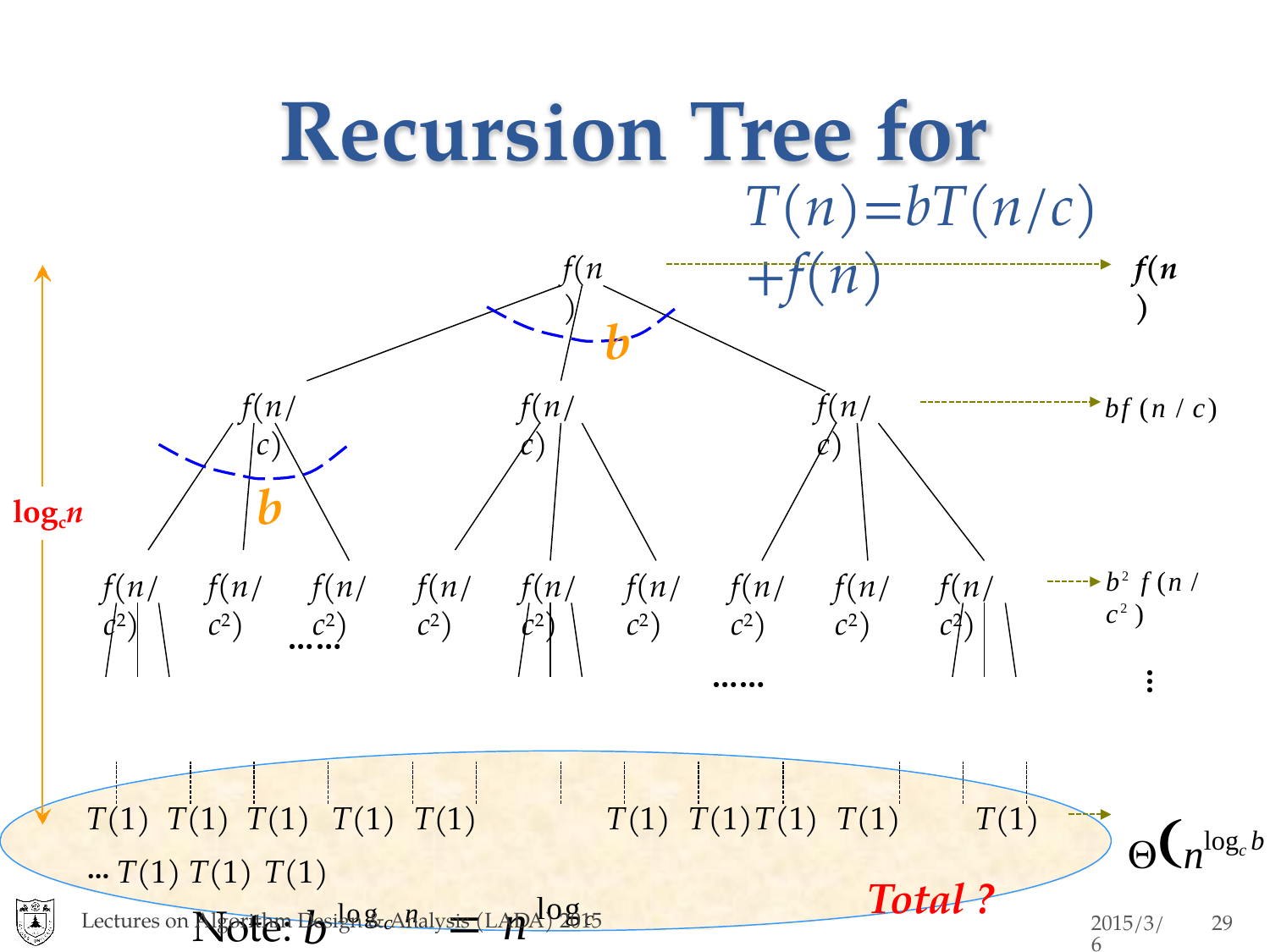

# Recursion Tree for
T(n)=bT(n/c)+f(n)
f(n)
f(n)

b
f(n/c)
b
f(n/c)
f(n/c)
bf (n / c)

logcn

f(n/c2)
……
b2 f (n / c2 )
f(n/c2)
f(n/c2)
f(n/c2)
f(n/c2)
f(n/c2)
f(n/c2)
f(n/c2)
f(n/c2)

……
…
Θ(nlogc b )

T(1)  T(1)  T(1)  T(1)  T(1)	T(1)  T(1)	T(1)  T(1)	T(1) … T(1) T(1) T(1)

= nlogc b
Note: blogc  n
Total ?
Lectures on Algorithm Design & Analysis (LADA) 2015
29
2015/3/6